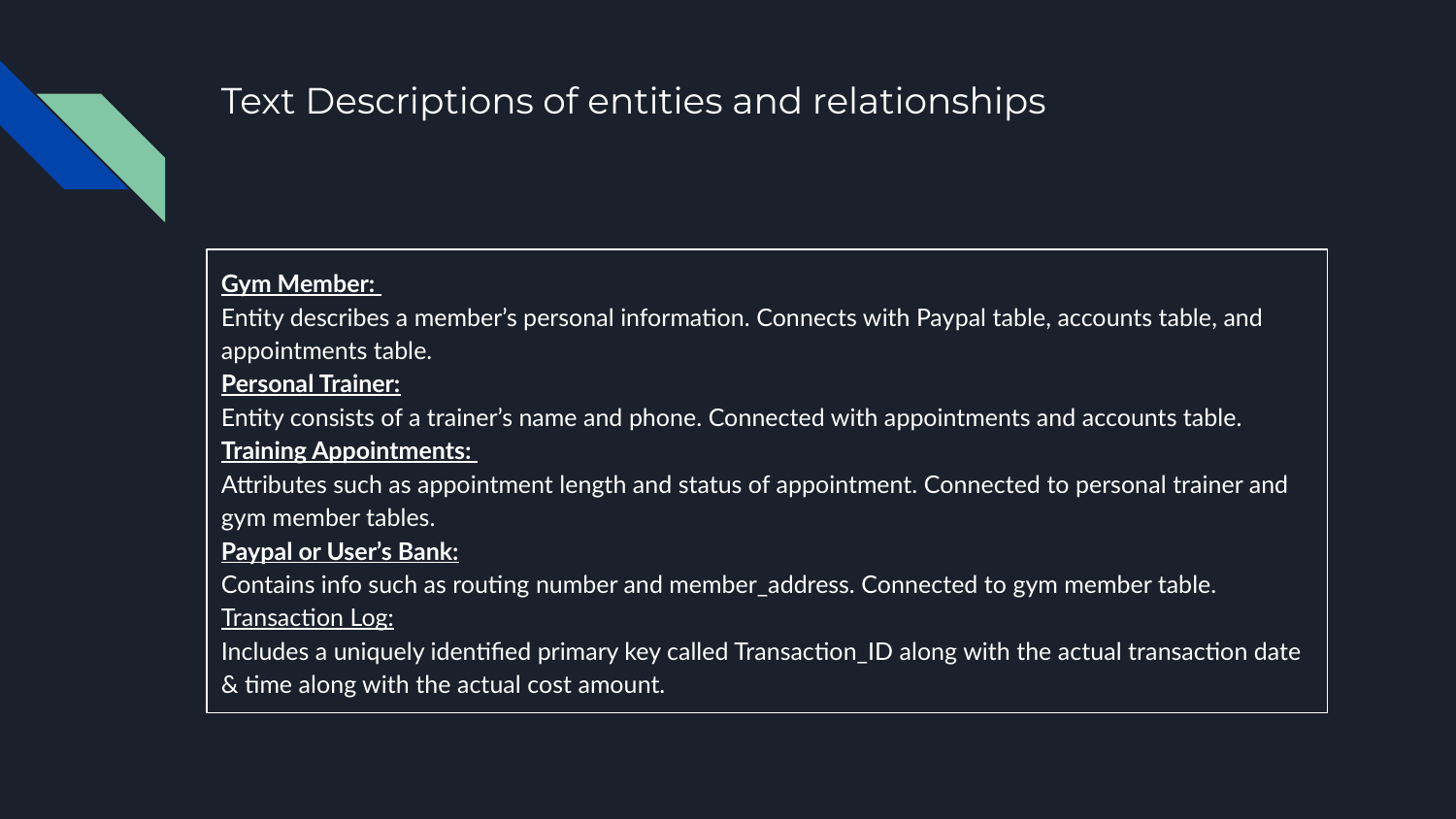

# Text Descriptions of entities and relationships
Gym Member:
Entity describes a member’s personal information. Connects with Paypal table, accounts table, and appointments table.
Personal Trainer:
Entity consists of a trainer’s name and phone. Connected with appointments and accounts table.
Training Appointments:
Attributes such as appointment length and status of appointment. Connected to personal trainer and gym member tables.
Paypal or User’s Bank:
Contains info such as routing number and member_address. Connected to gym member table.
Transaction Log:
Includes a uniquely identified primary key called Transaction_ID along with the actual transaction date & time along with the actual cost amount.